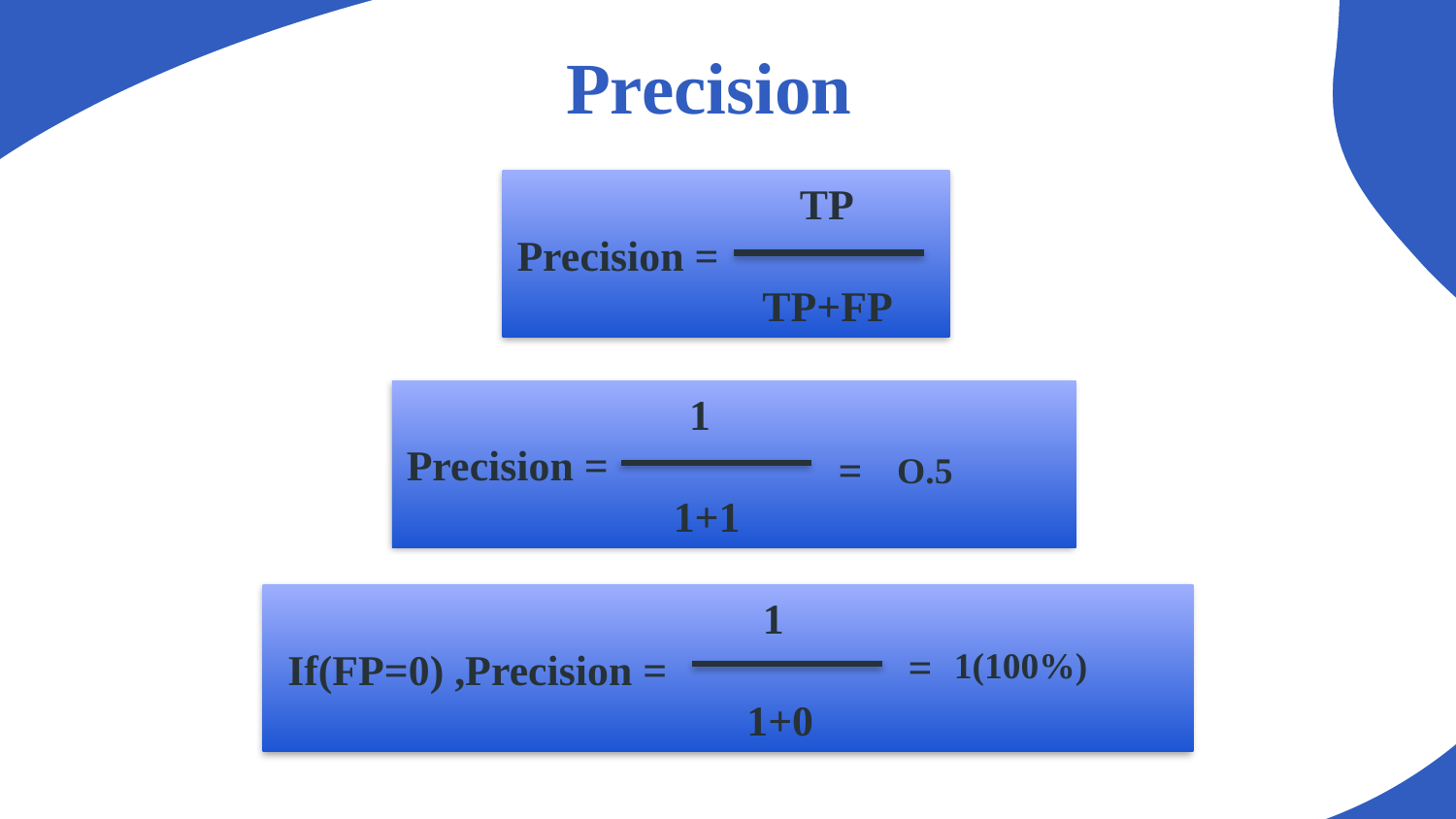

# Precision
                                            TP
Precision =
                       TP+FP
                                            1
Precision =
                         1+1
=
O.5
                                                               1
 If(FP=0) ,Precision =
                                            1+0
=
1(100%)